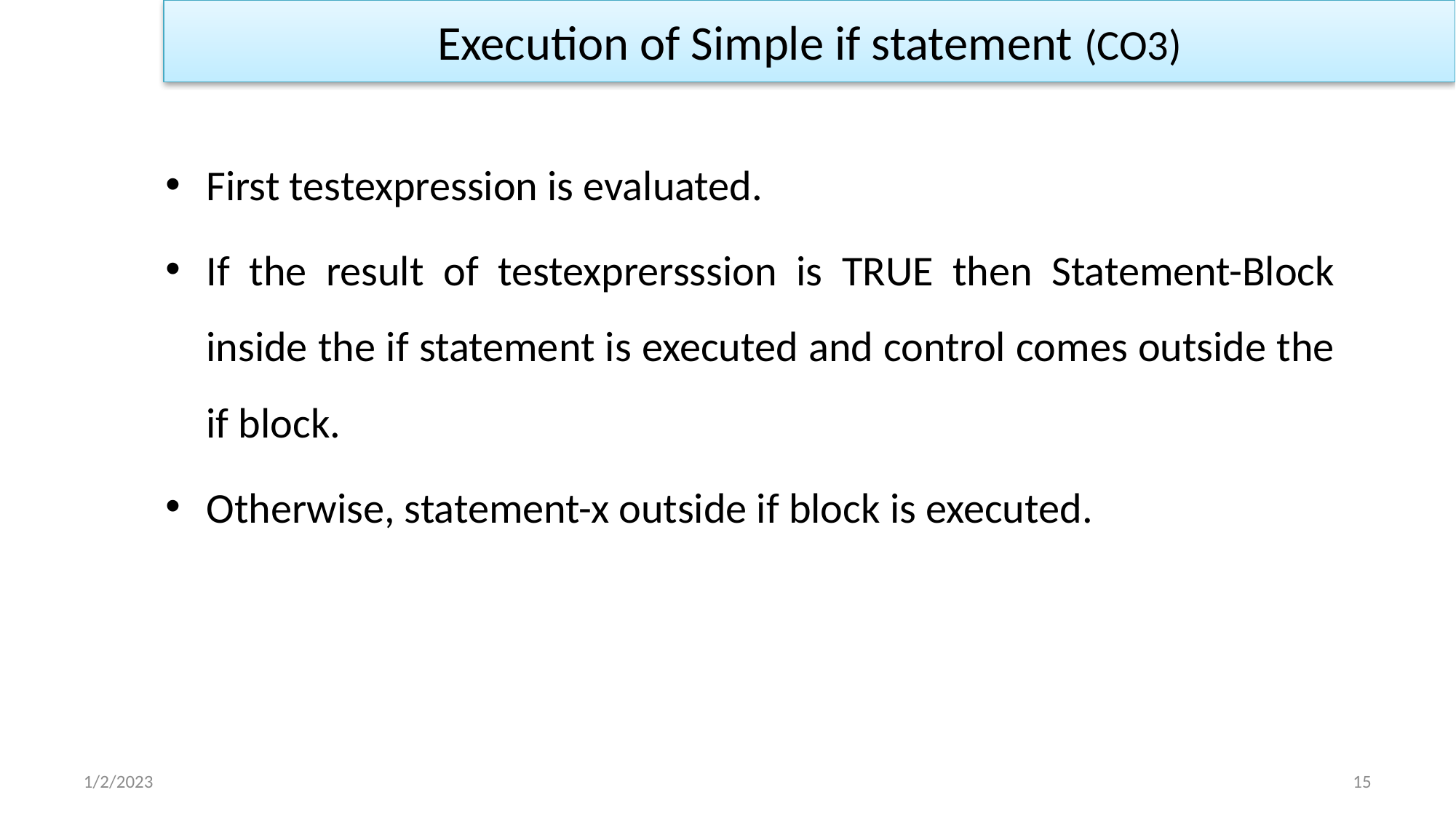

Execution of Simple if statement (CO3)
First testexpression is evaluated.
If the result of testexprersssion is TRUE then Statement-Block inside the if statement is executed and control comes outside the if block.
Otherwise, statement-x outside if block is executed.
1/2/2023
15